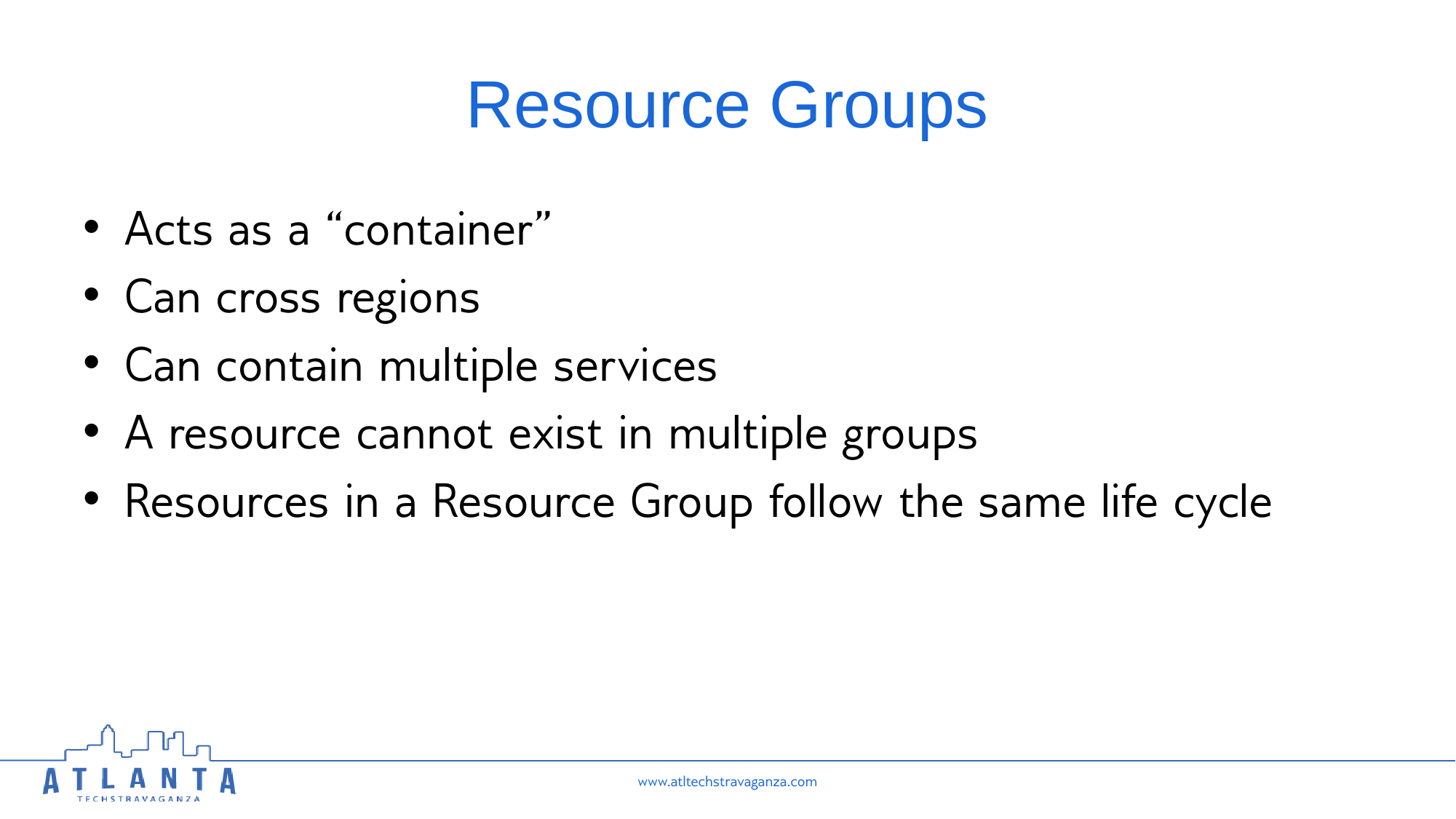

# Resource Groups
Acts as a “container”
Can cross regions
Can contain multiple services
A resource cannot exist in multiple groups
Resources in a Resource Group follow the same life cycle